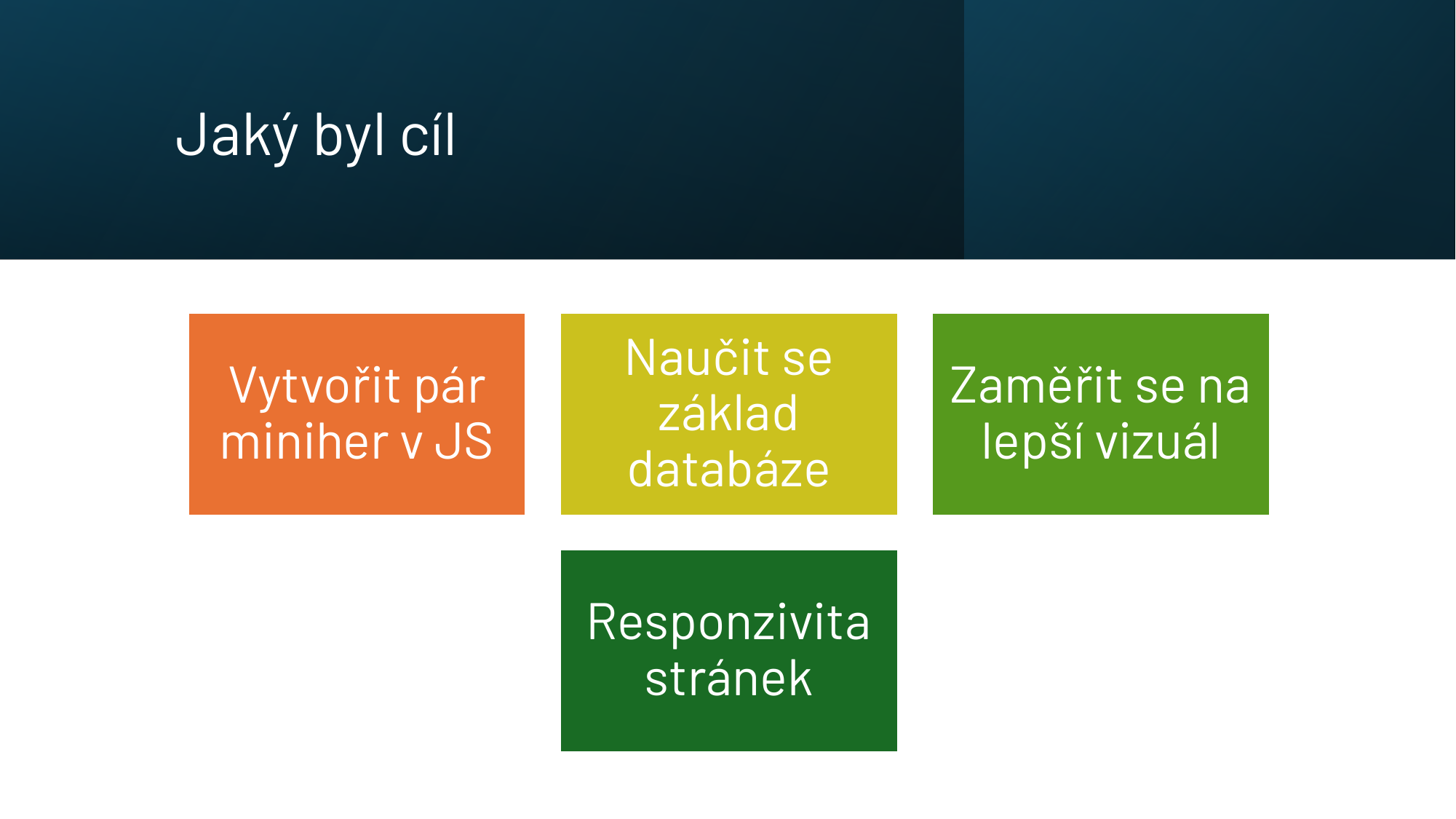

# Jaký byl cíl
Vytvořit pár miniher v JS
Naučit se základ databáze
Zaměřit se na lepší vizuál
Responzivita stránek